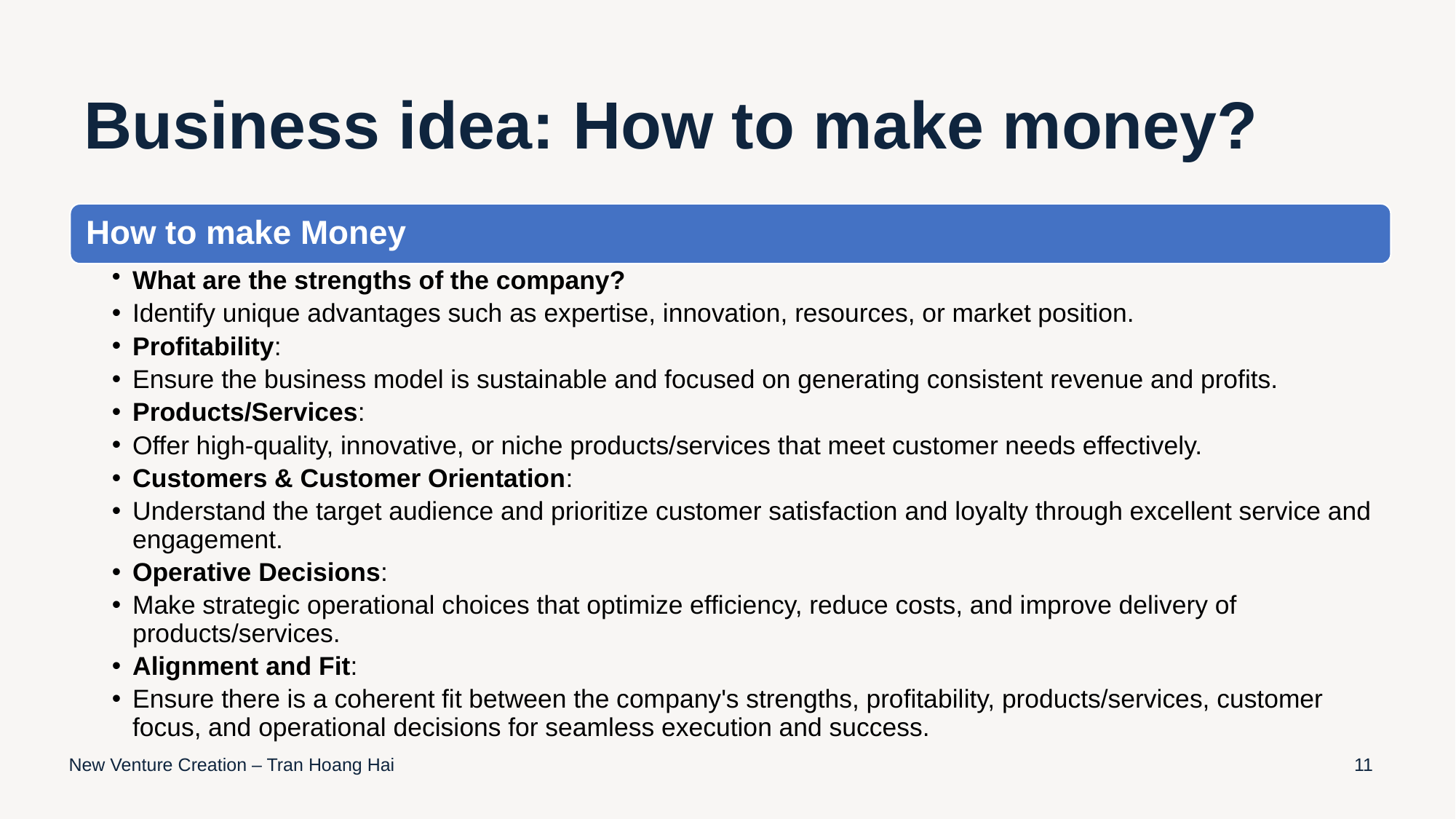

# Business idea: How to make money?
How to make Money
What are the strengths of the company?
Identify unique advantages such as expertise, innovation, resources, or market position.
Profitability:
Ensure the business model is sustainable and focused on generating consistent revenue and profits.
Products/Services:
Offer high-quality, innovative, or niche products/services that meet customer needs effectively.
Customers & Customer Orientation:
Understand the target audience and prioritize customer satisfaction and loyalty through excellent service and engagement.
Operative Decisions:
Make strategic operational choices that optimize efficiency, reduce costs, and improve delivery of products/services.
Alignment and Fit:
Ensure there is a coherent fit between the company's strengths, profitability, products/services, customer focus, and operational decisions for seamless execution and success.

New Venture Creation – Tran Hoang Hai
11